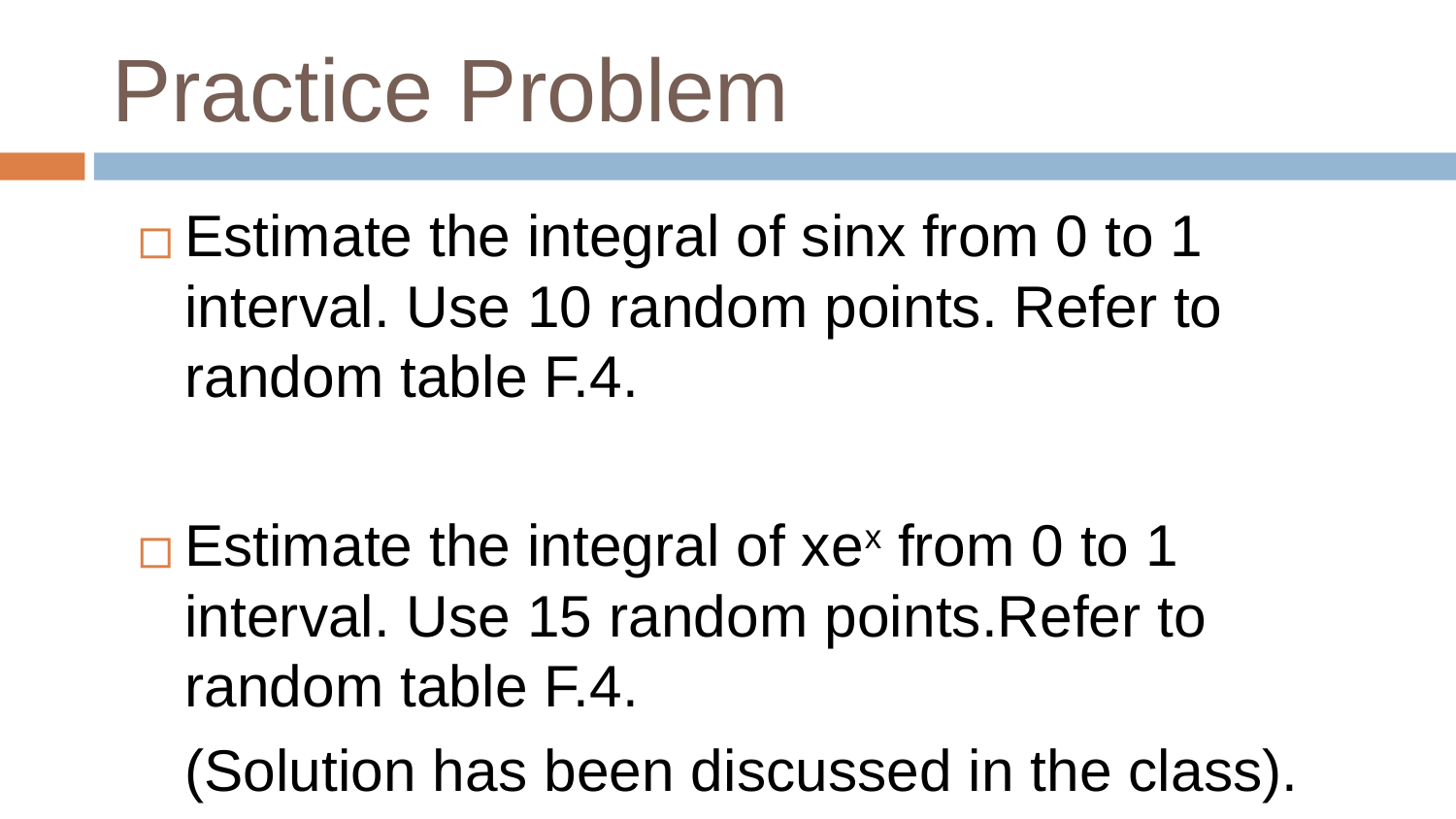

# Practice Problem
Estimate the integral of sinx from 0 to 1 interval. Use 10 random points. Refer to random table F.4.

Estimate the integral of xex from 0 to 1 interval. Use 15 random points.Refer to random table F.4.
(Solution has been discussed in the class).